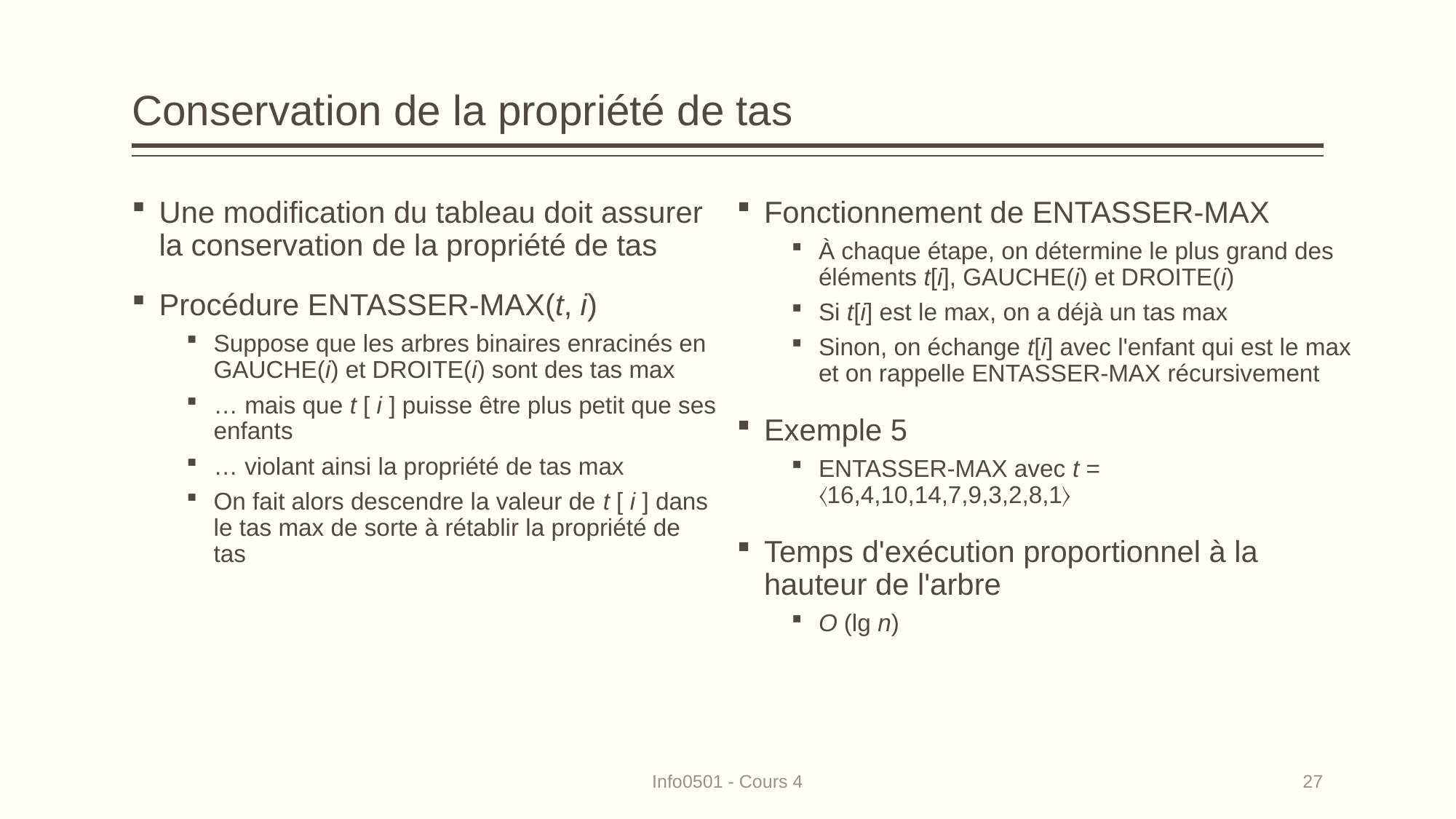

# Conservation de la propriété de tas
Une modification du tableau doit assurer la conservation de la propriété de tas
Procédure ENTASSER-MAX(t, i)
Suppose que les arbres binaires enracinés en GAUCHE(i) et DROITE(i) sont des tas max
… mais que t [ i ] puisse être plus petit que ses enfants
… violant ainsi la propriété de tas max
On fait alors descendre la valeur de t [ i ] dans le tas max de sorte à rétablir la propriété de tas

Fonctionnement de ENTASSER-MAX
À chaque étape, on détermine le plus grand des éléments t[i], GAUCHE(i) et DROITE(i)
Si t[i] est le max, on a déjà un tas max
Sinon, on échange t[i] avec l'enfant qui est le max et on rappelle ENTASSER-MAX récursivement
Exemple 5
ENTASSER-MAX avec t = 〈16,4,10,14,7,9,3,2,8,1〉
Temps d'exécution proportionnel à la hauteur de l'arbre
O (lg n)

Info0501 - Cours 4
27